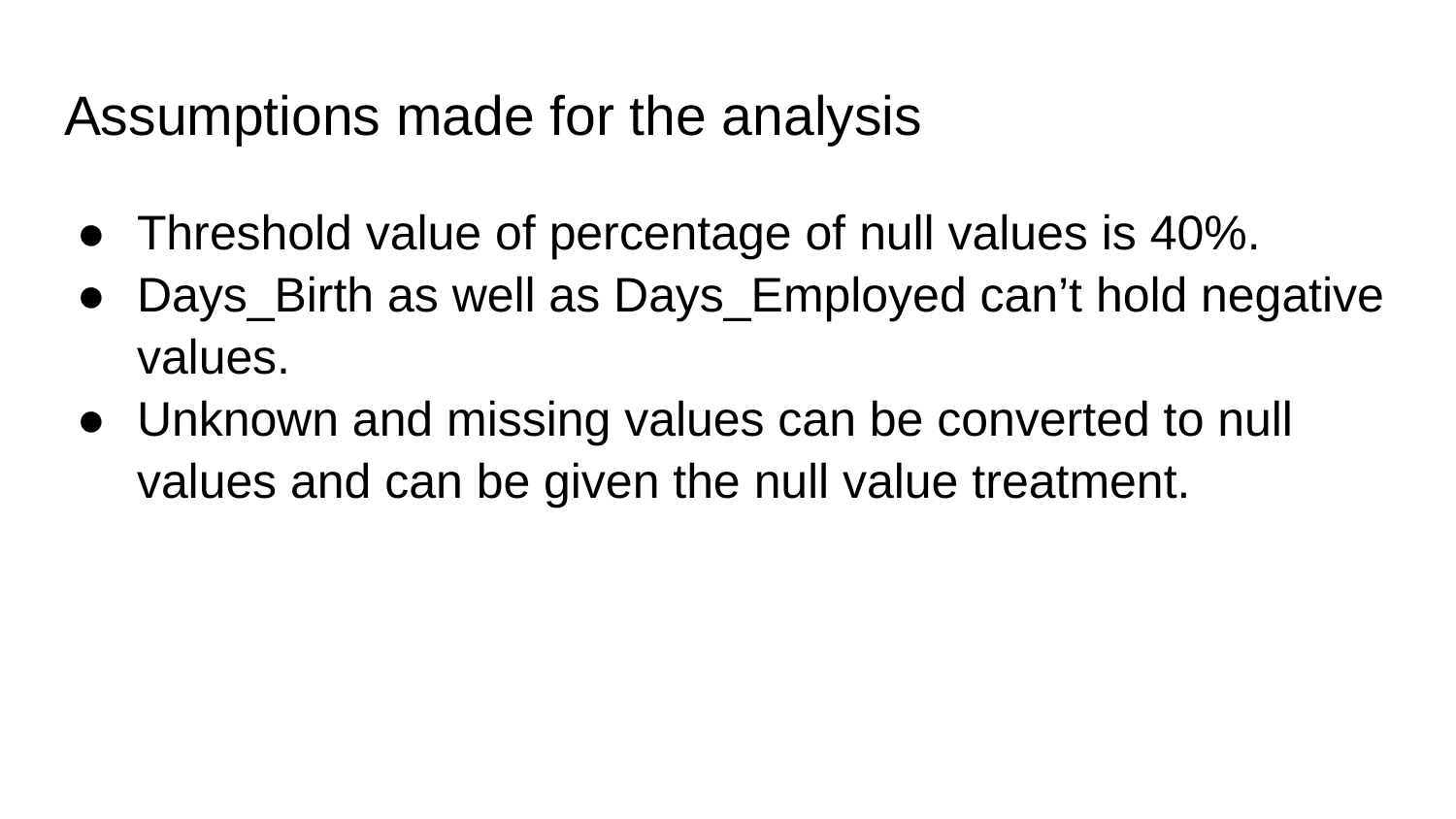

# Assumptions made for the analysis
Threshold value of percentage of null values is 40%.
Days_Birth as well as Days_Employed can’t hold negative values.
Unknown and missing values can be converted to null values and can be given the null value treatment.